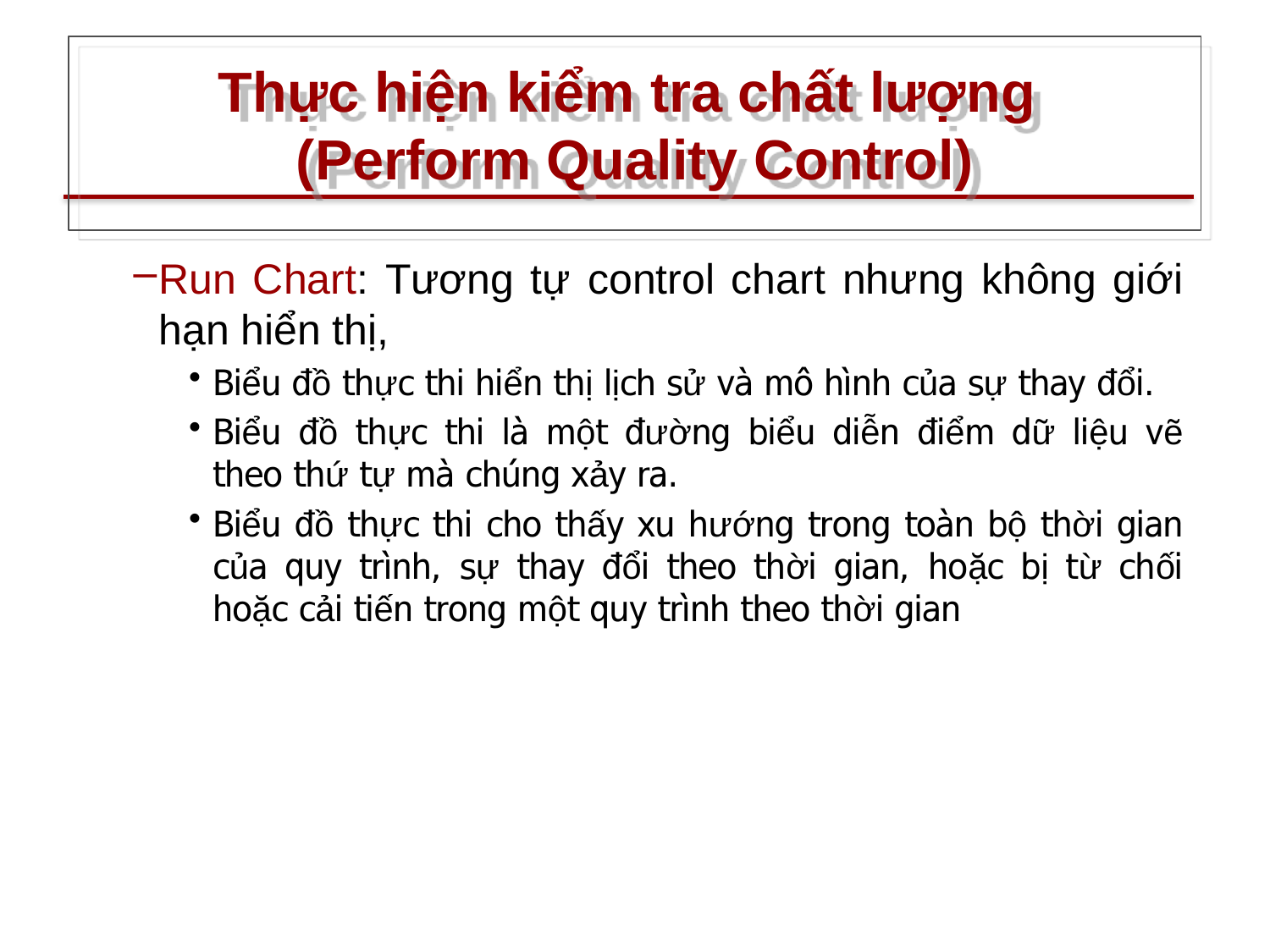

# Thực hiện kiểm tra chất lượng (Perform Quality Control)
Run Chart: Tương tự control chart nhưng không giới hạn hiển thị,
Biểu đồ thực thi hiển thị lịch sử và mô hình của sự thay đổi.
Biểu đồ thực thi là một đường biểu diễn điểm dữ liệu vẽ theo thứ tự mà chúng xảy ra.
Biểu đồ thực thi cho thấy xu hướng trong toàn bộ thời gian của quy trình, sự thay đổi theo thời gian, hoặc bị từ chối hoặc cải tiến trong một quy trình theo thời gian